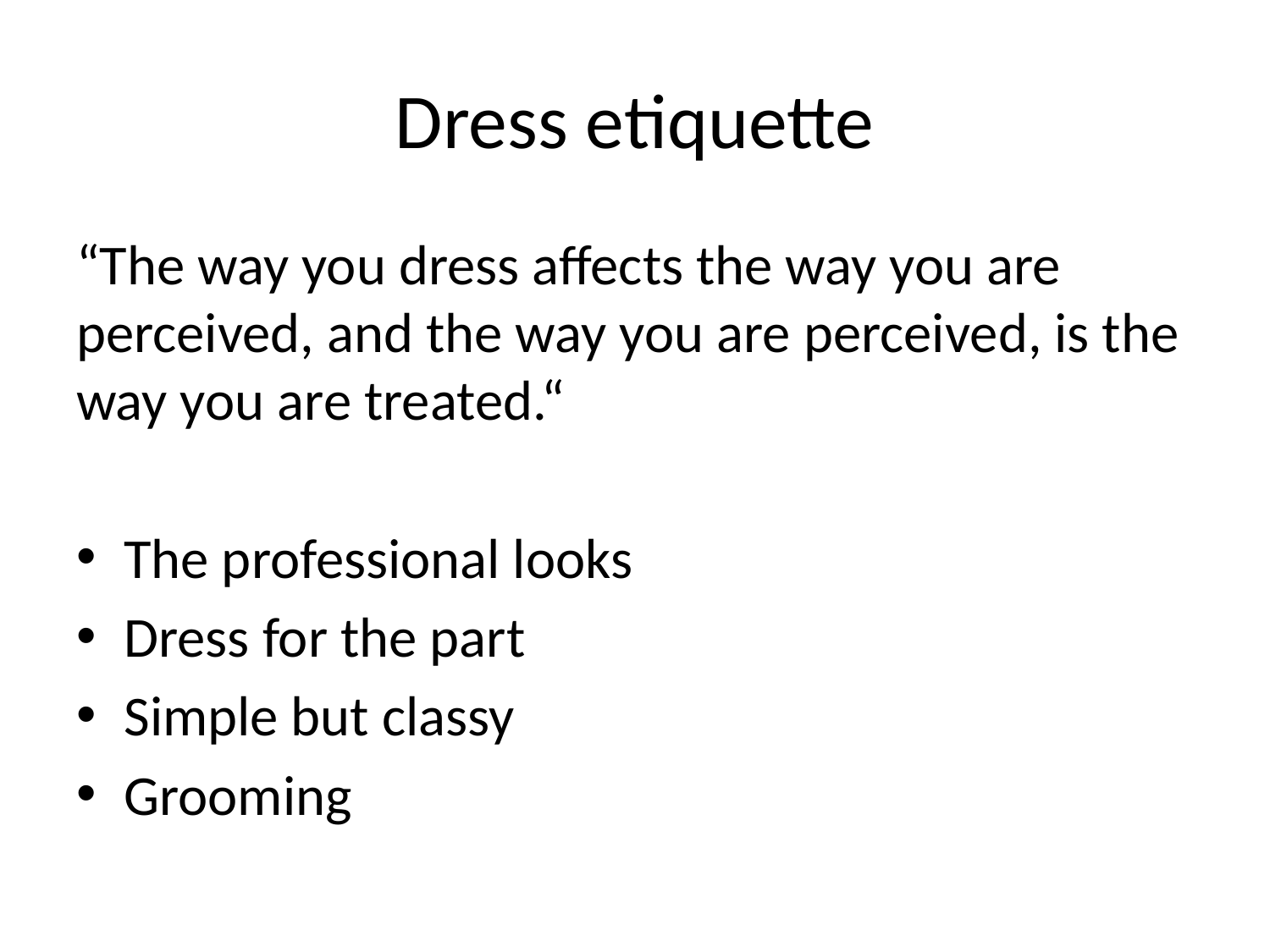

# Dress etiquette
“The way you dress affects the way you are perceived, and the way you are perceived, is the way you are treated.“

The professional looks
Dress for the part
Simple but classy
Grooming